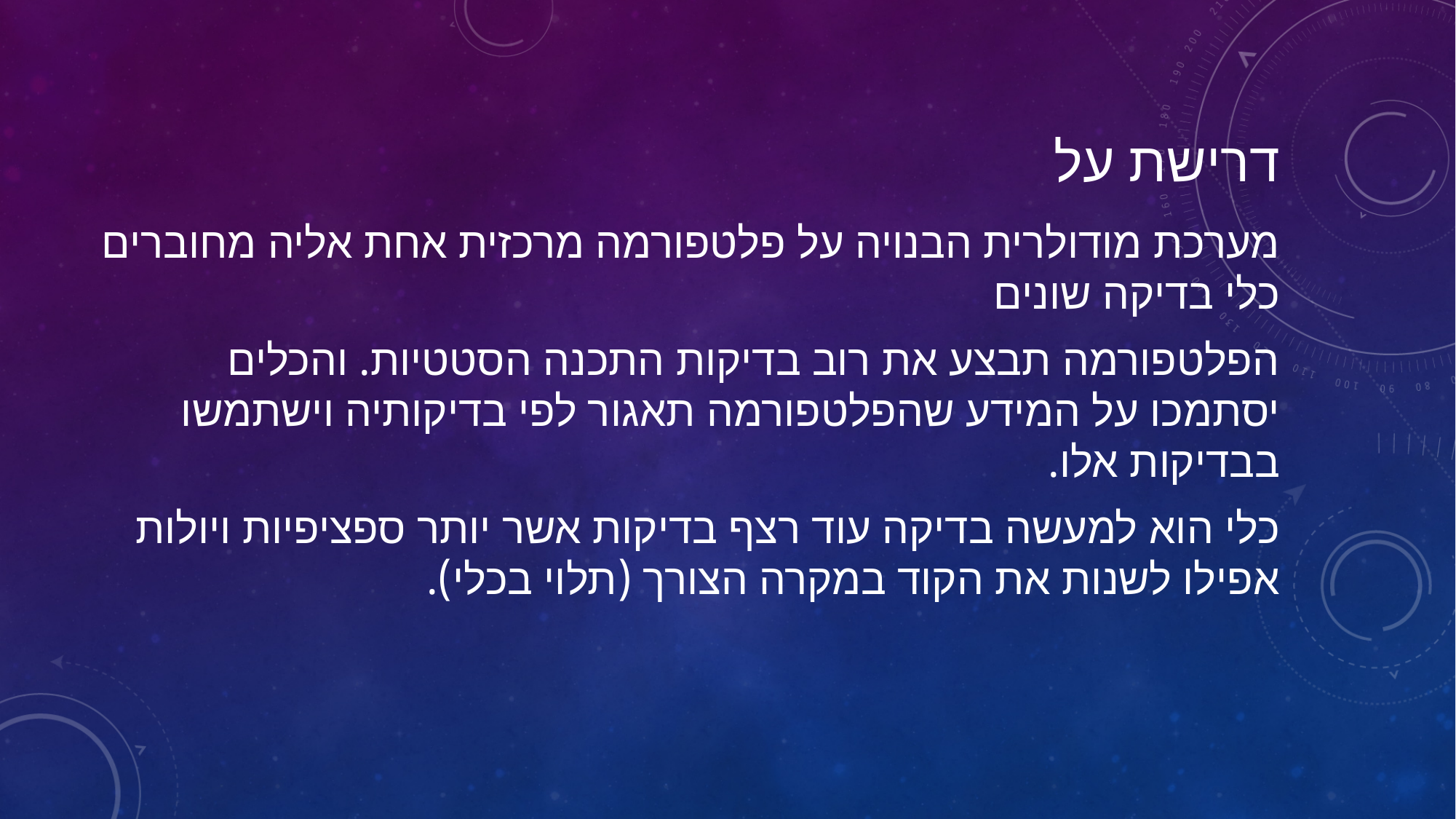

# דרישת על
מערכת מודולרית הבנויה על פלטפורמה מרכזית אחת אליה מחוברים כלי בדיקה שונים
הפלטפורמה תבצע את רוב בדיקות התכנה הסטטיות. והכלים יסתמכו על המידע שהפלטפורמה תאגור לפי בדיקותיה וישתמשו בבדיקות אלו.
כלי הוא למעשה בדיקה עוד רצף בדיקות אשר יותר ספציפיות ויולות אפילו לשנות את הקוד במקרה הצורך (תלוי בכלי).